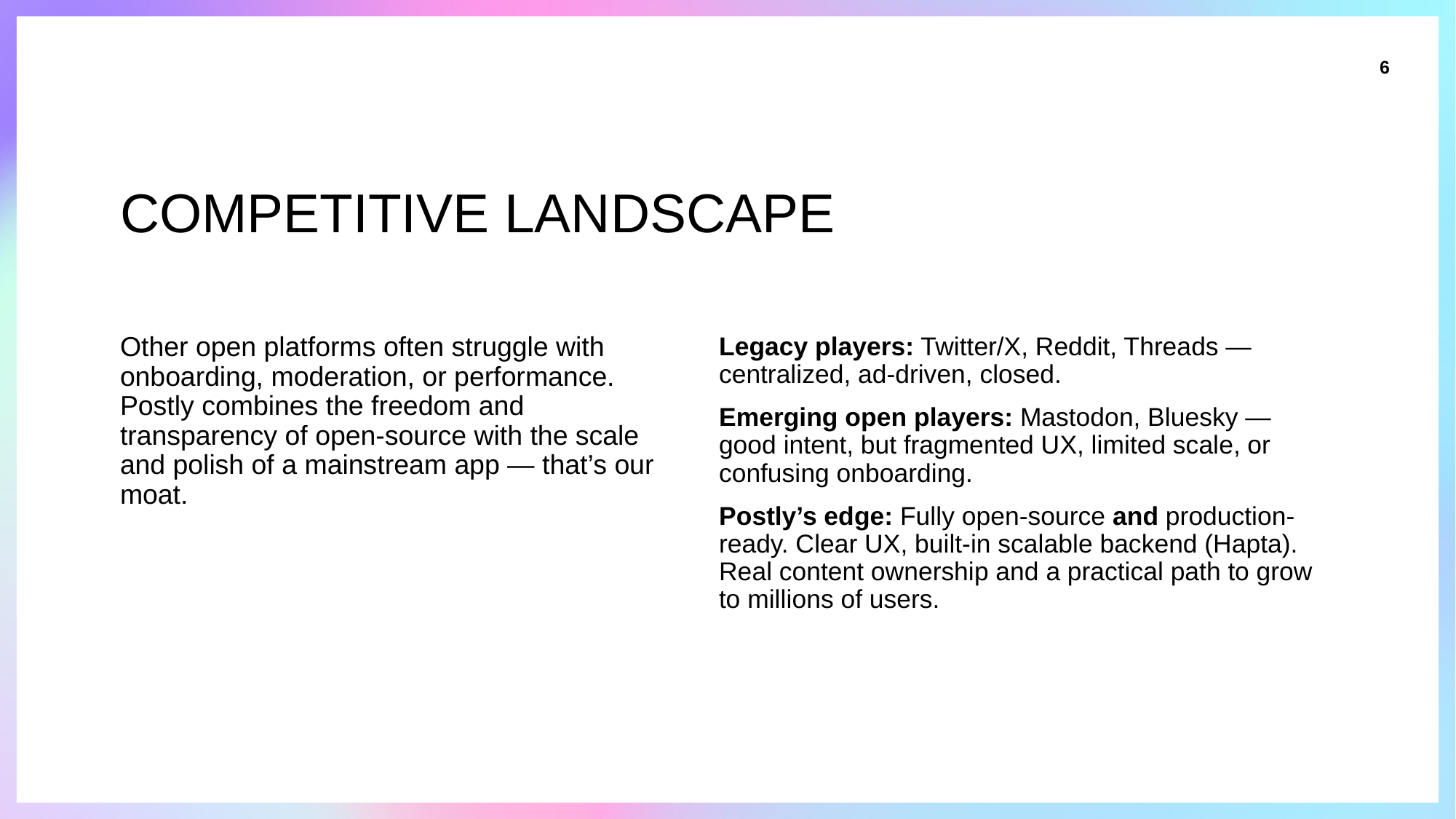

6
# Competitive Landscape
Other open platforms often struggle with onboarding, moderation, or performance. Postly combines the freedom and transparency of open-source with the scale and polish of a mainstream app — that’s our moat.
Legacy players: Twitter/X, Reddit, Threads — centralized, ad-driven, closed.
Emerging open players: Mastodon, Bluesky — good intent, but fragmented UX, limited scale, or confusing onboarding.
Postly’s edge: Fully open-source and production-ready. Clear UX, built-in scalable backend (Hapta). Real content ownership and a practical path to grow to millions of users.